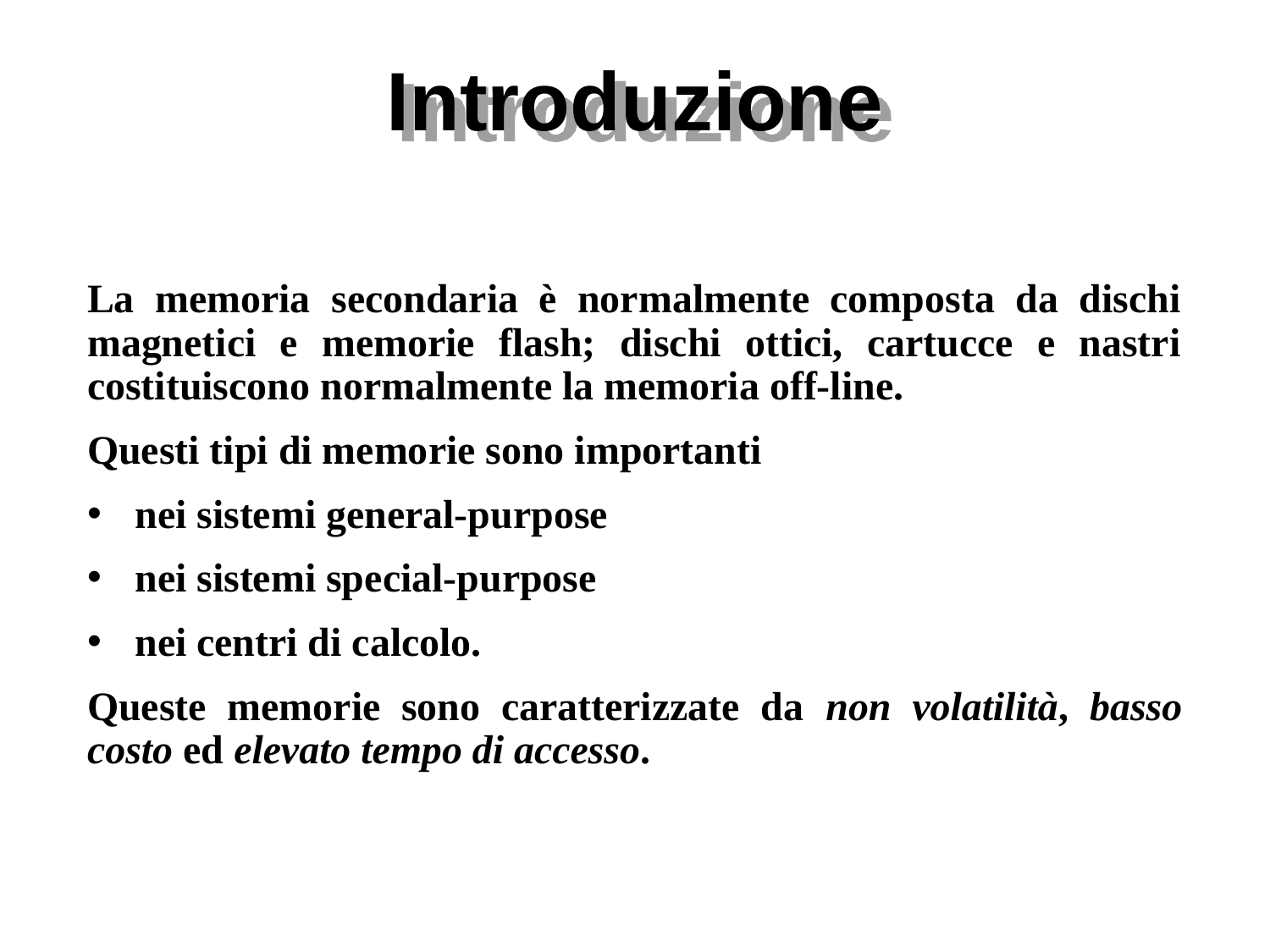

# Introduzione
La memoria secondaria è normalmente composta da dischi magnetici e memorie flash; dischi ottici, cartucce e nastri costituiscono normalmente la memoria off-line.
Questi tipi di memorie sono importanti
nei sistemi general-purpose
nei sistemi special-purpose
nei centri di calcolo.
Queste memorie sono caratterizzate da non volatilità, basso costo ed elevato tempo di accesso.